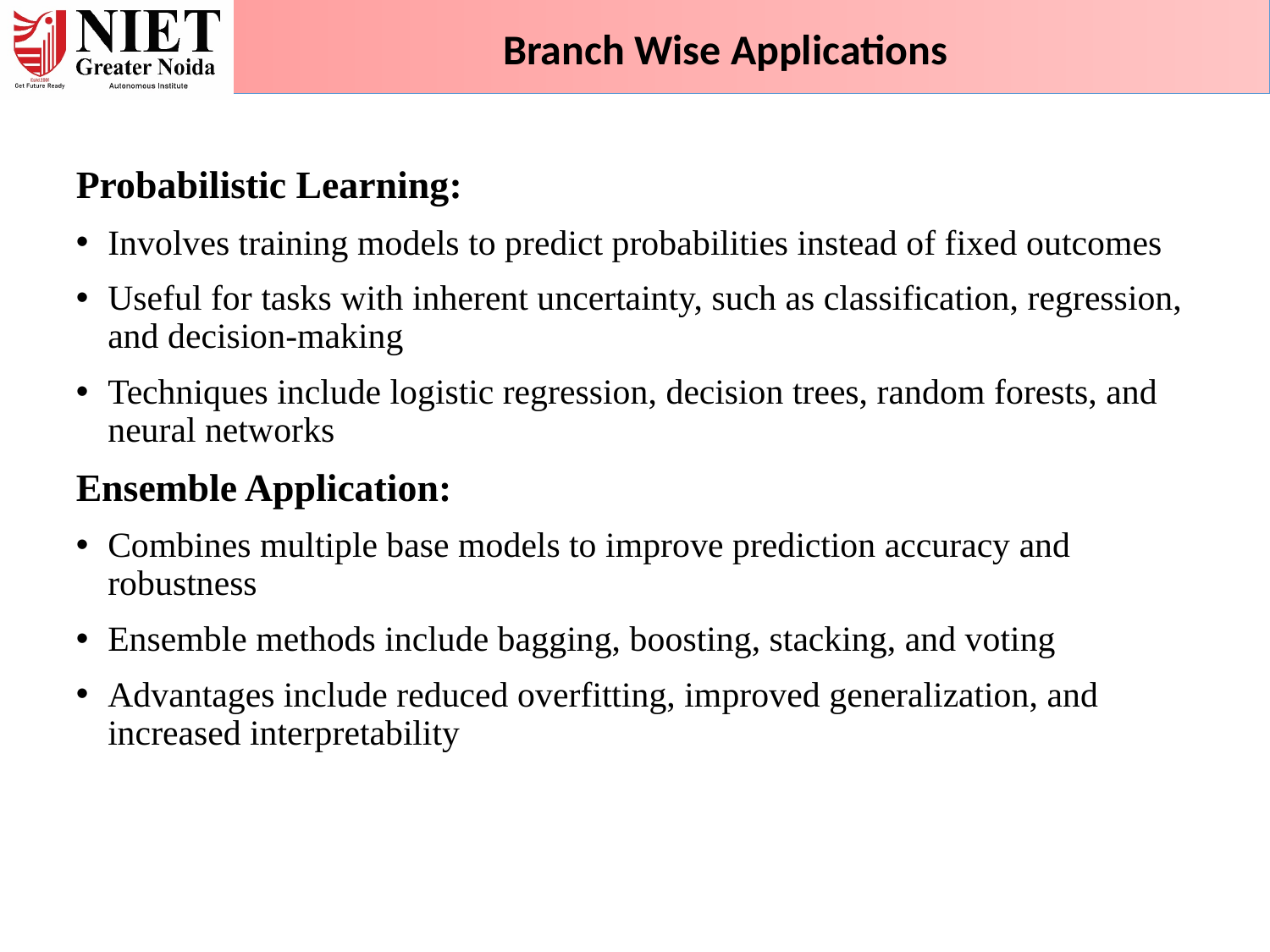

Branch Wise Applications
Probabilistic Learning:
Involves training models to predict probabilities instead of fixed outcomes
Useful for tasks with inherent uncertainty, such as classification, regression, and decision-making
Techniques include logistic regression, decision trees, random forests, and neural networks
Ensemble Application:
Combines multiple base models to improve prediction accuracy and robustness
Ensemble methods include bagging, boosting, stacking, and voting
Advantages include reduced overfitting, improved generalization, and increased interpretability